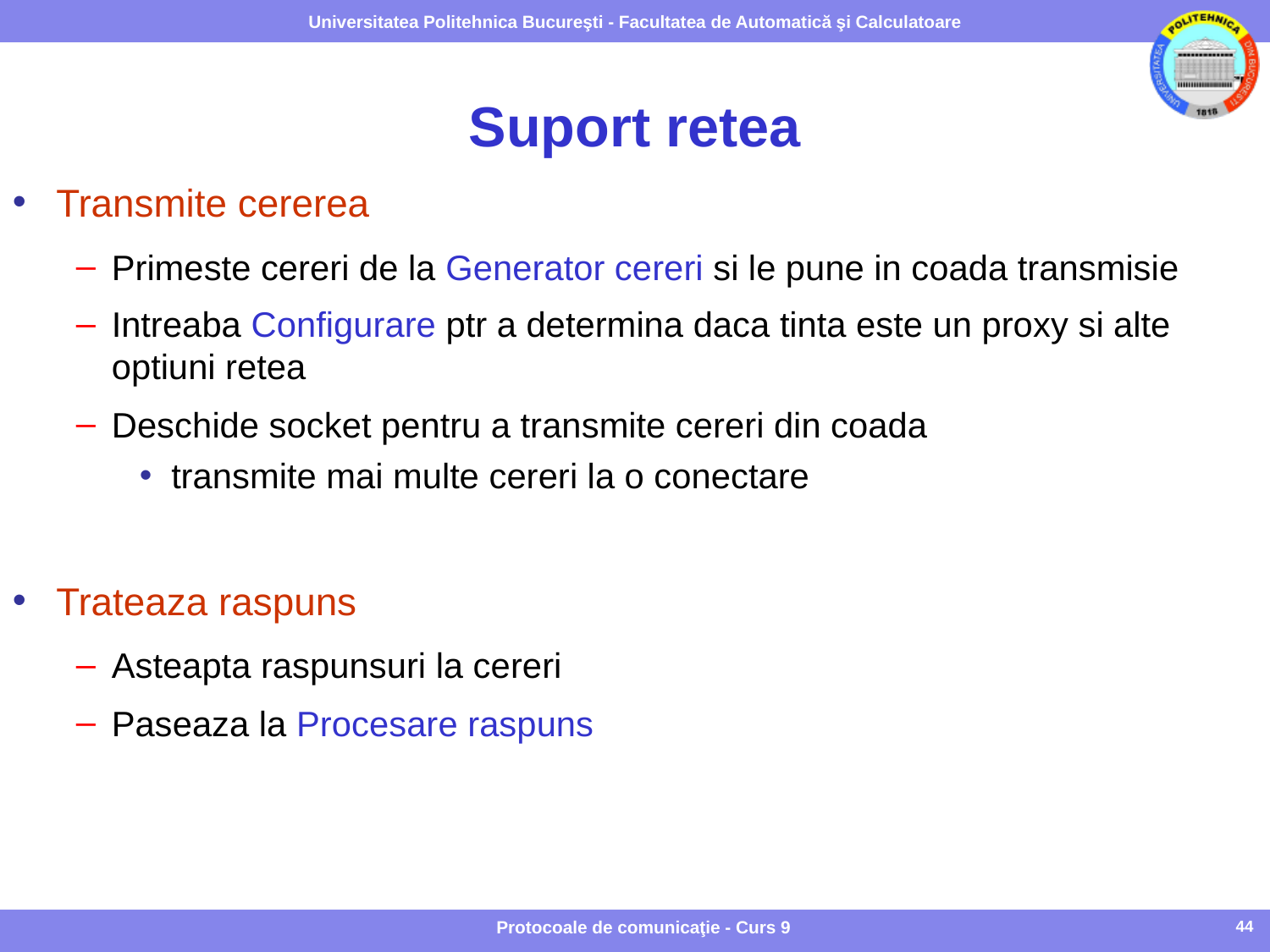

Suport retea
Transmite cererea
Primeste cereri de la Generator cereri si le pune in coada transmisie
Intreaba Configurare ptr a determina daca tinta este un proxy si alte optiuni retea
Deschide socket pentru a transmite cereri din coada
transmite mai multe cereri la o conectare

Trateaza raspuns
Asteapta raspunsuri la cereri
Paseaza la Procesare raspuns

Protocoale de comunicaţie - Curs 9
44